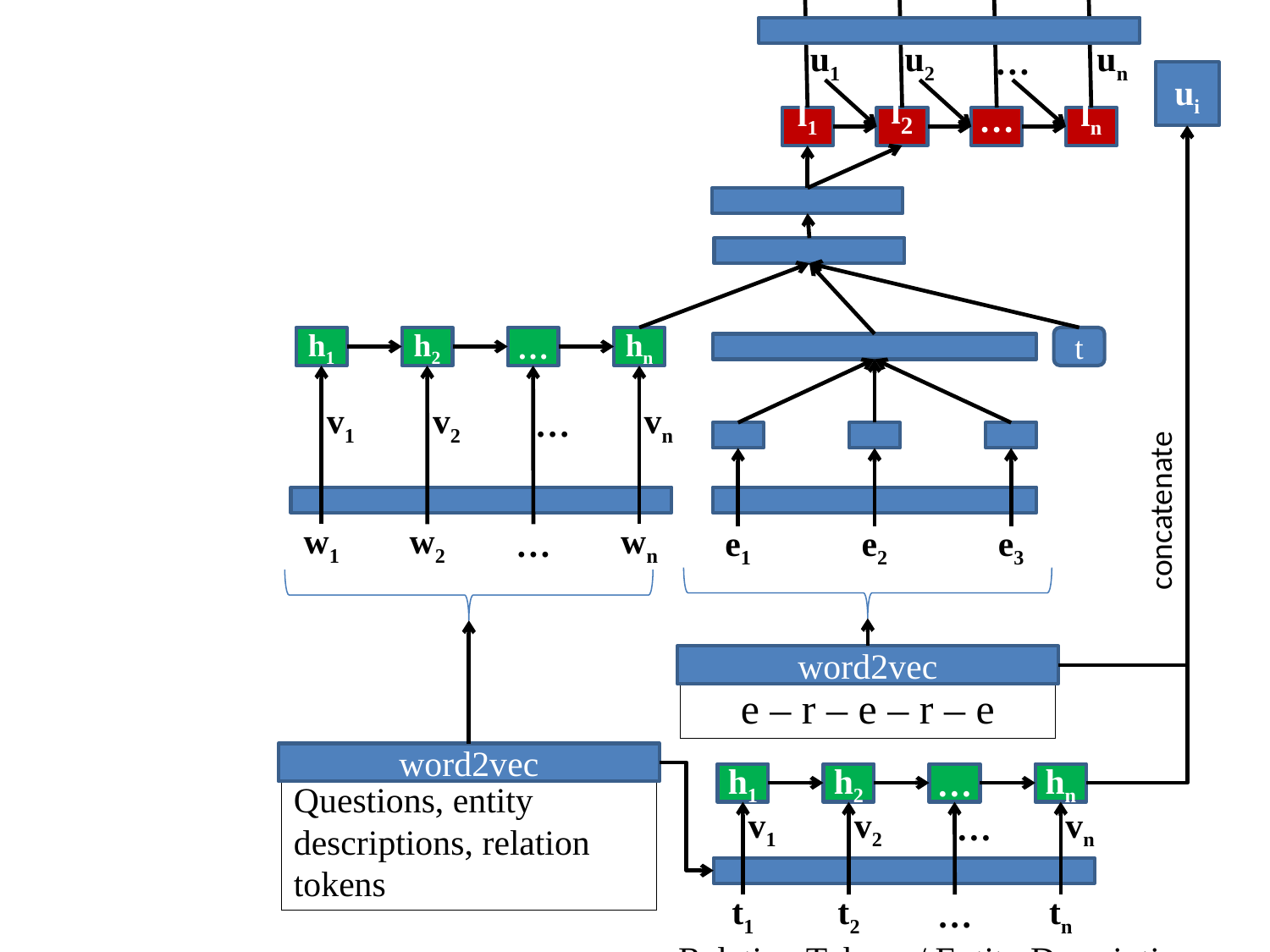

r1
r2
…
rn

u1
u2
…
un
ui
l1
l2
…
ln

h1
h2
…
hn
t

v1
v2
…
vn

concatenate

w1
w2
…
wn
e1
e2
e3
word2vec
e – r – e – r – e
word2vec
h1
h2
…
hn
Questions, entity descriptions, relation tokens
v1
v2
…
vn

t1
t2
…
tn
Relation Tokens / Entity Descriptions